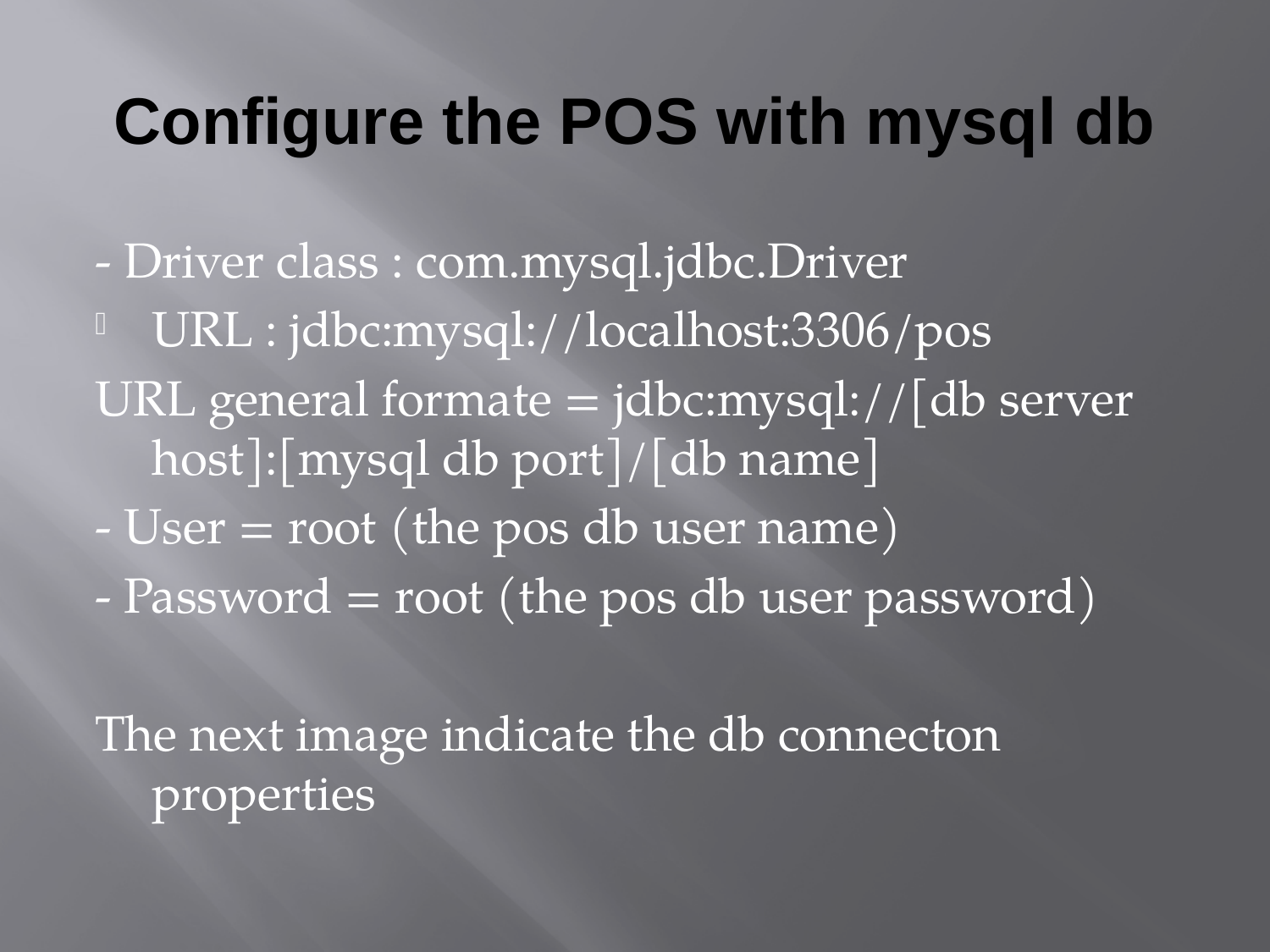

# Configure the POS with mysql db
- Driver class : com.mysql.jdbc.Driver
URL : jdbc:mysql://localhost:3306/pos
URL general formate = jdbc:mysql://[db server host]:[mysql db port]/[db name]
- User = root (the pos db user name)
- Password = root (the pos db user password)

The next image indicate the db connecton properties